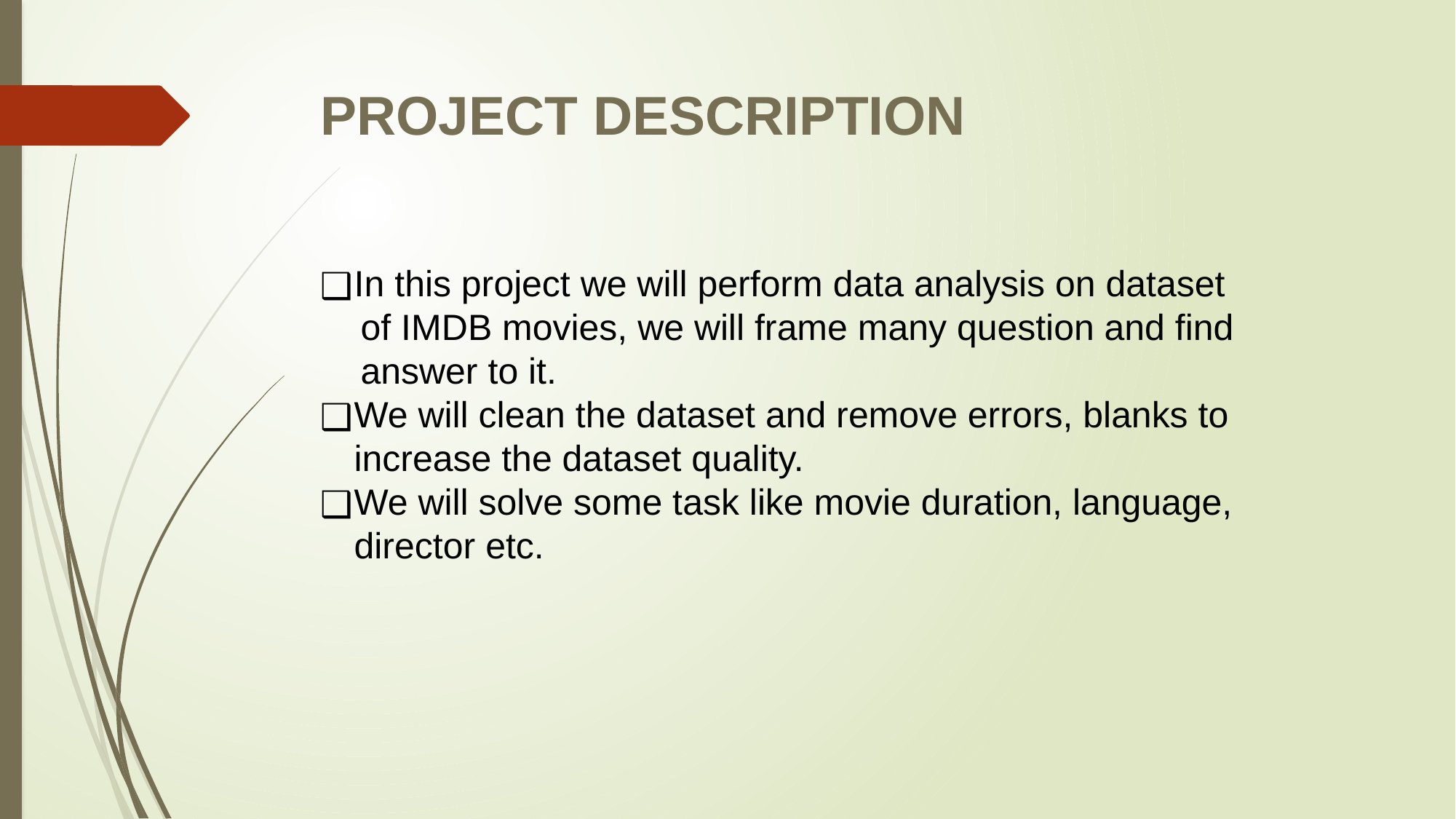

# PROJECT DESCRIPTION
In this project we will perform data analysis on dataset
    of IMDB movies, we will frame many question and find
    answer to it.
We will clean the dataset and remove errors, blanks to increase the dataset quality.
We will solve some task like movie duration, language, director etc.